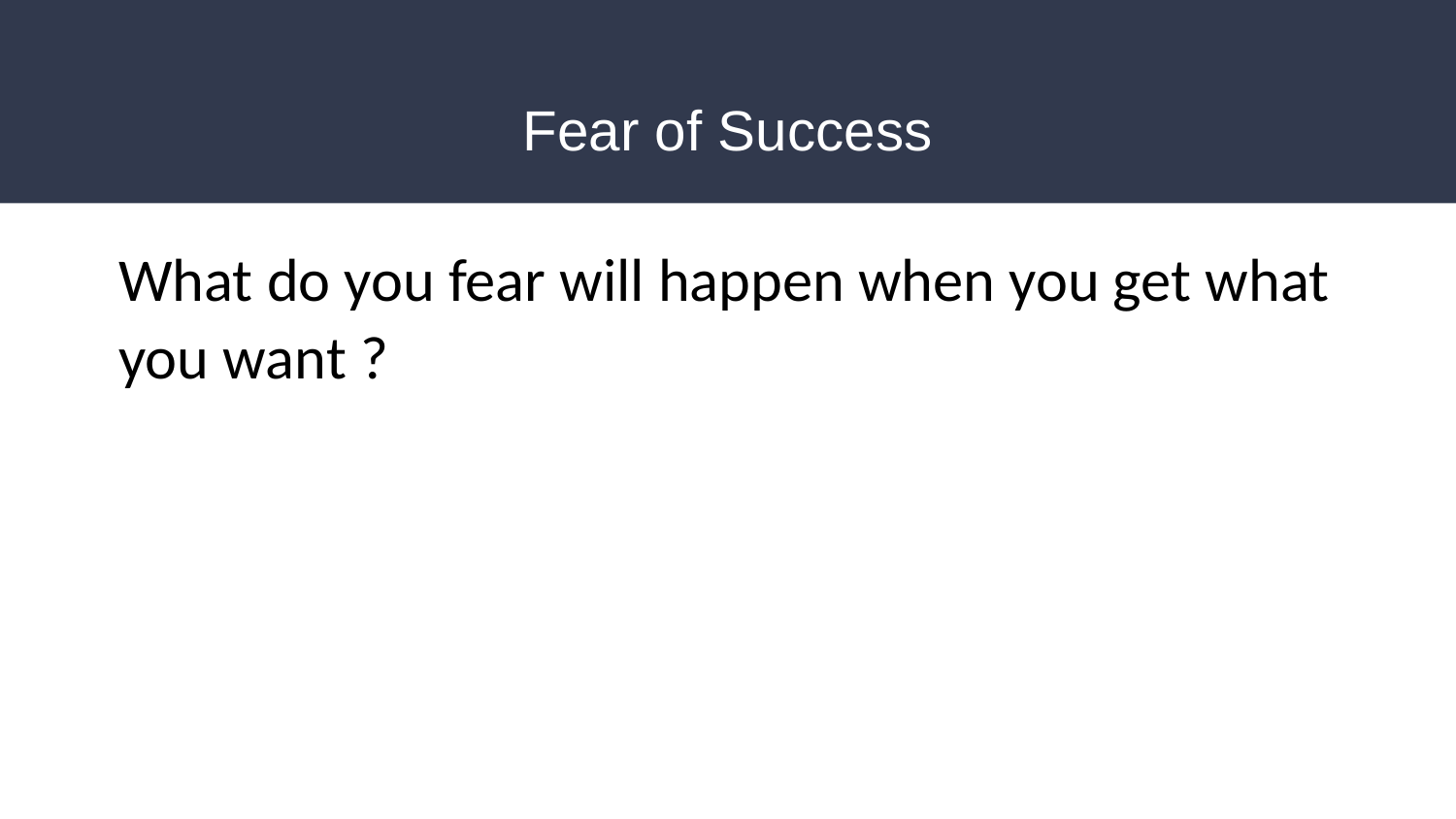

# Fear of Success
What do you fear will happen when you get what you want ?